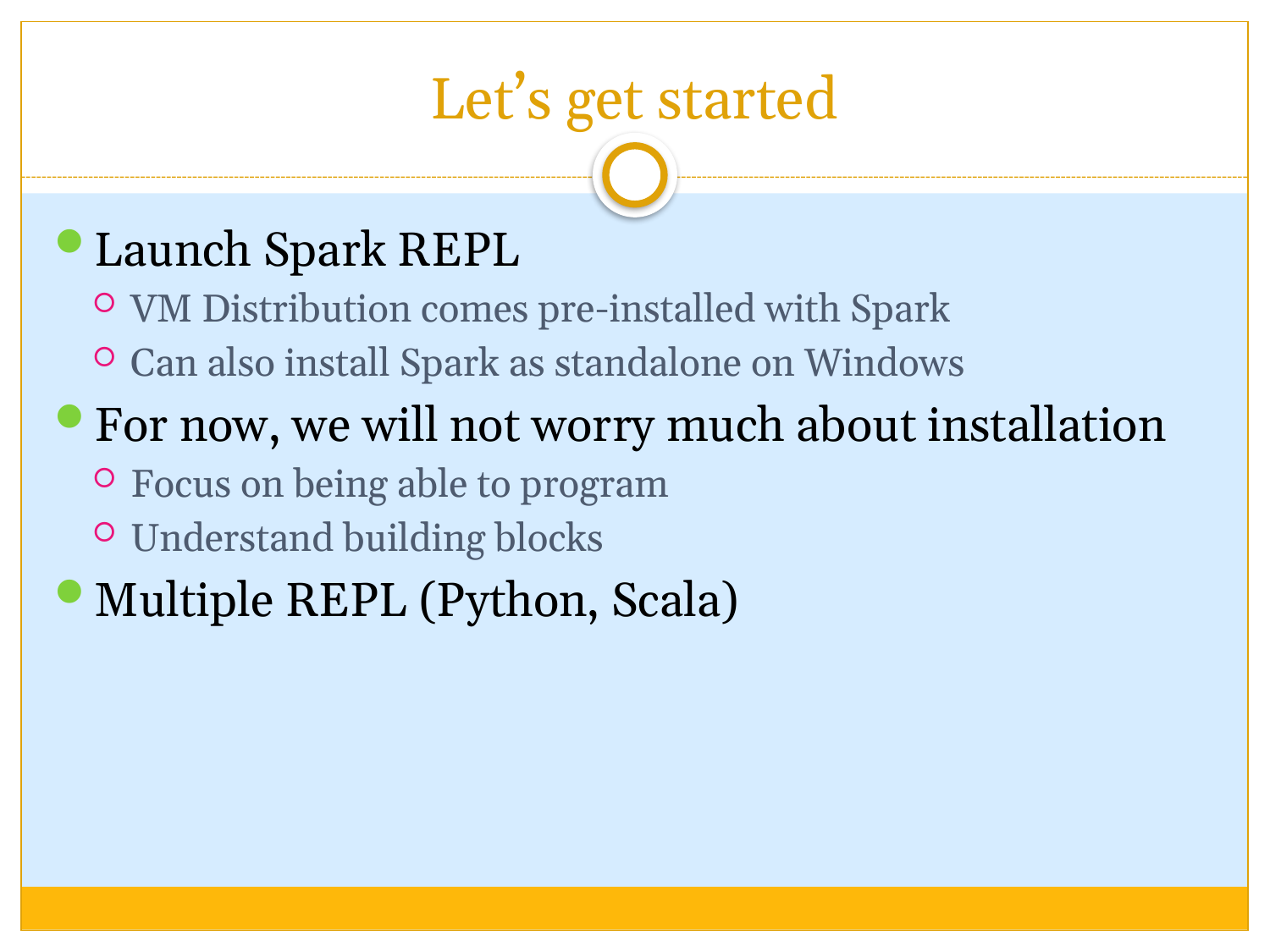

# Let’s get started
Launch Spark REPL
VM Distribution comes pre-installed with Spark
Can also install Spark as standalone on Windows
For now, we will not worry much about installation
Focus on being able to program
Understand building blocks
Multiple REPL (Python, Scala)